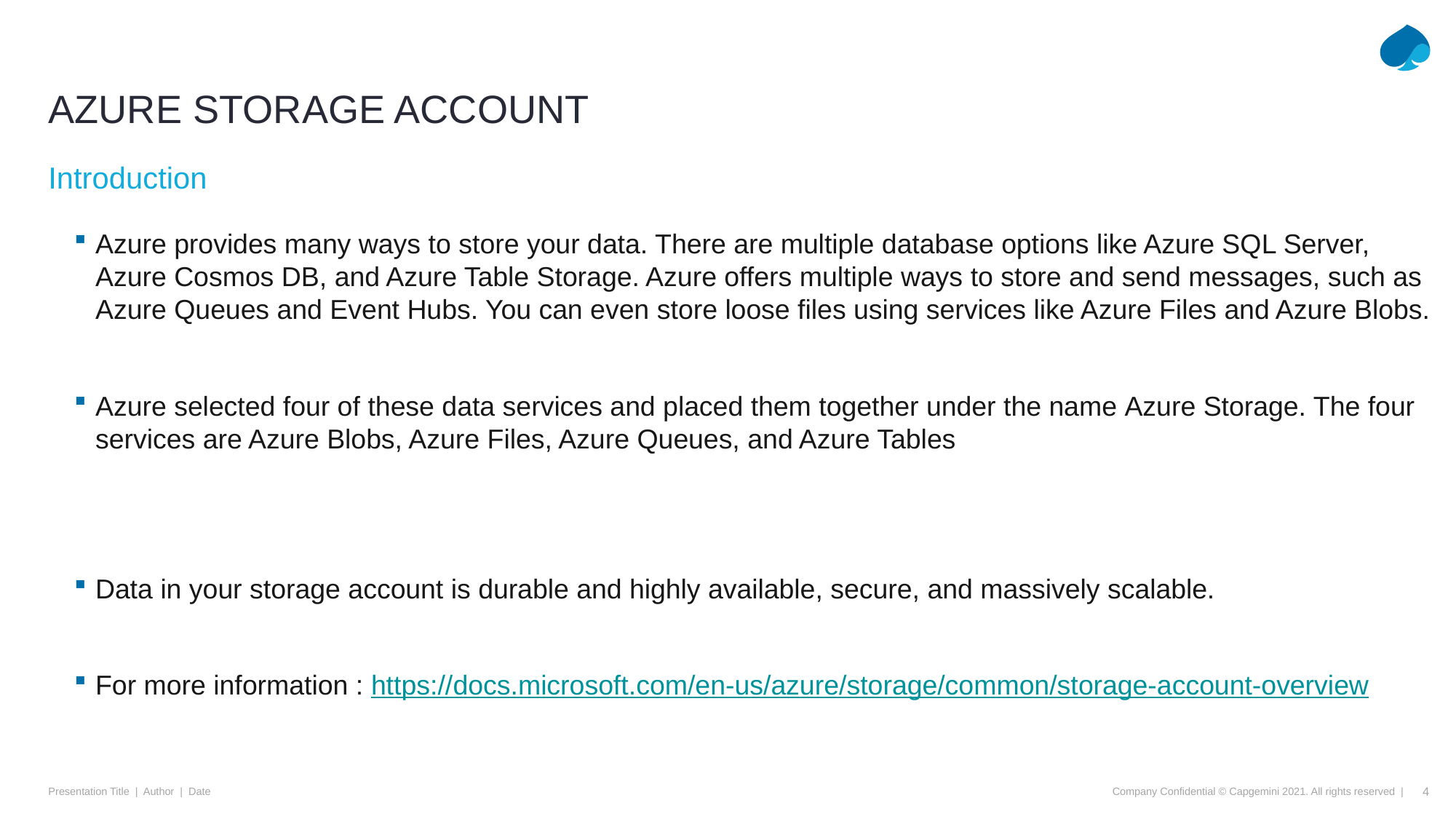

# Azure storage account
Introduction
Azure provides many ways to store your data. There are multiple database options like Azure SQL Server, Azure Cosmos DB, and Azure Table Storage. Azure offers multiple ways to store and send messages, such as Azure Queues and Event Hubs. You can even store loose files using services like Azure Files and Azure Blobs.

Azure selected four of these data services and placed them together under the name Azure Storage. The four services are Azure Blobs, Azure Files, Azure Queues, and Azure Tables

Data in your storage account is durable and highly available, secure, and massively scalable.

For more information : https://docs.microsoft.com/en-us/azure/storage/common/storage-account-overview